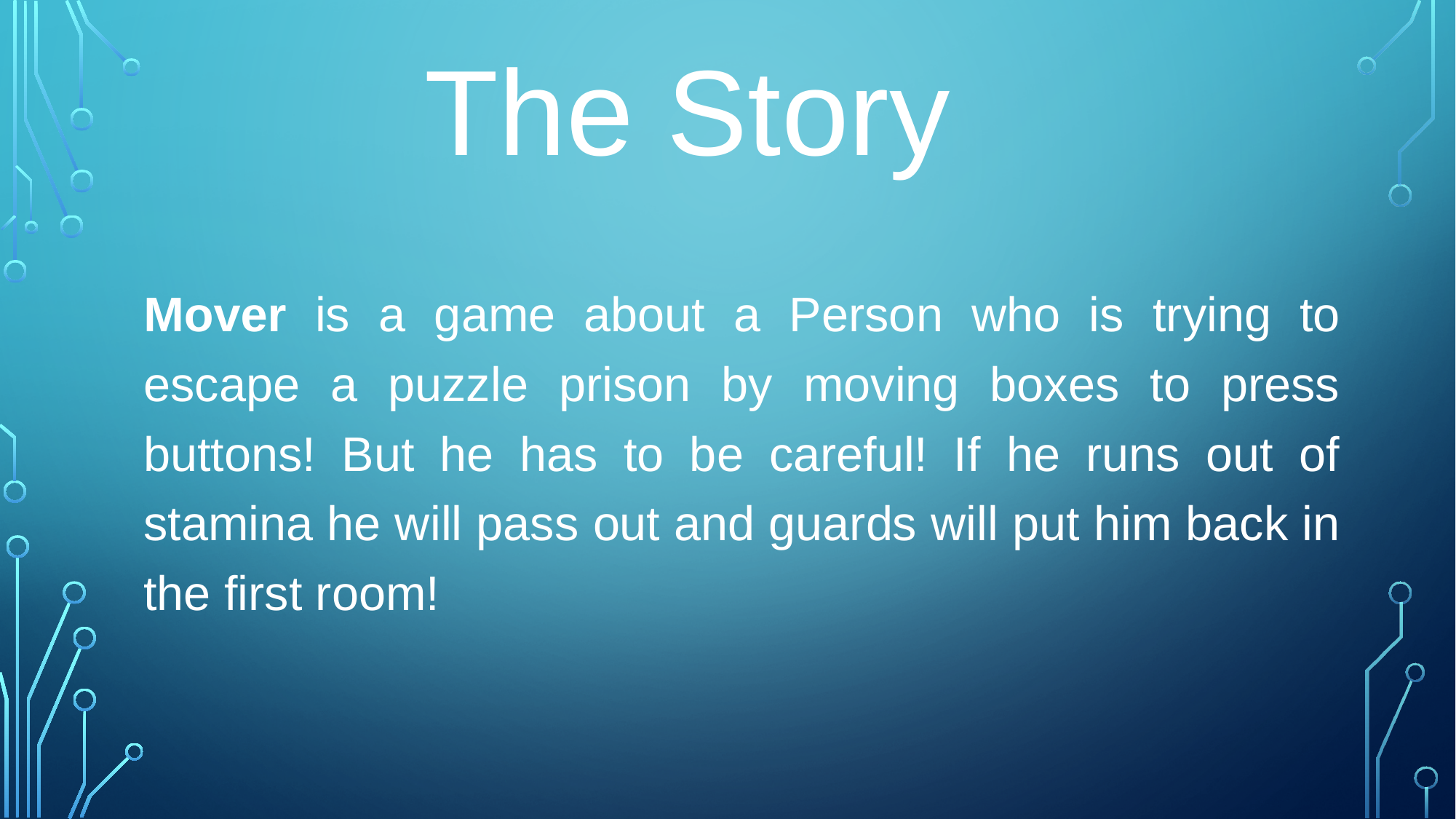

The Story
Mover is a game about a Person who is trying to escape a puzzle prison by moving boxes to press buttons! But he has to be careful! If he runs out of stamina he will pass out and guards will put him back in the first room!